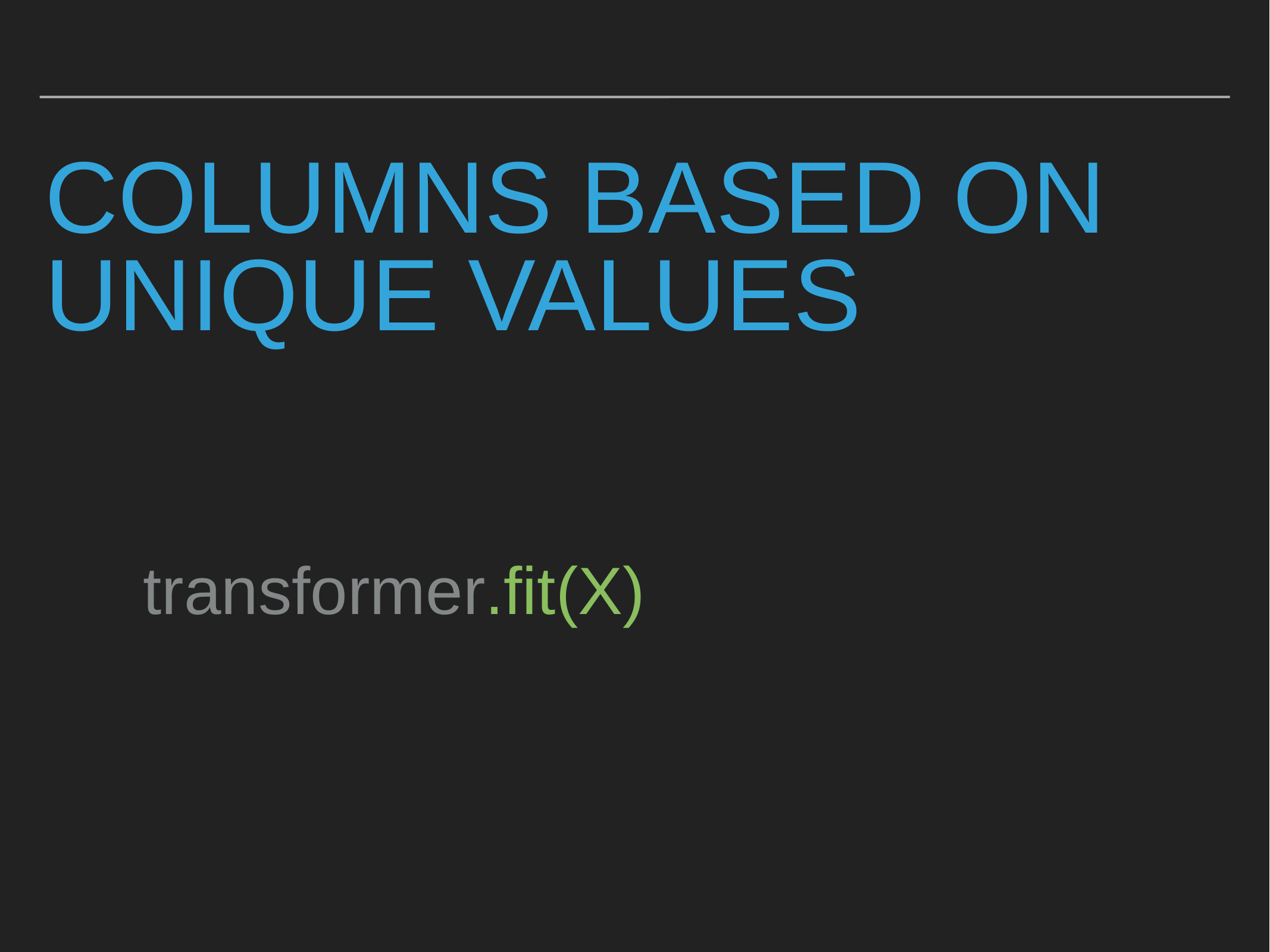

# Columns based on unique values
transformer.fit(X)